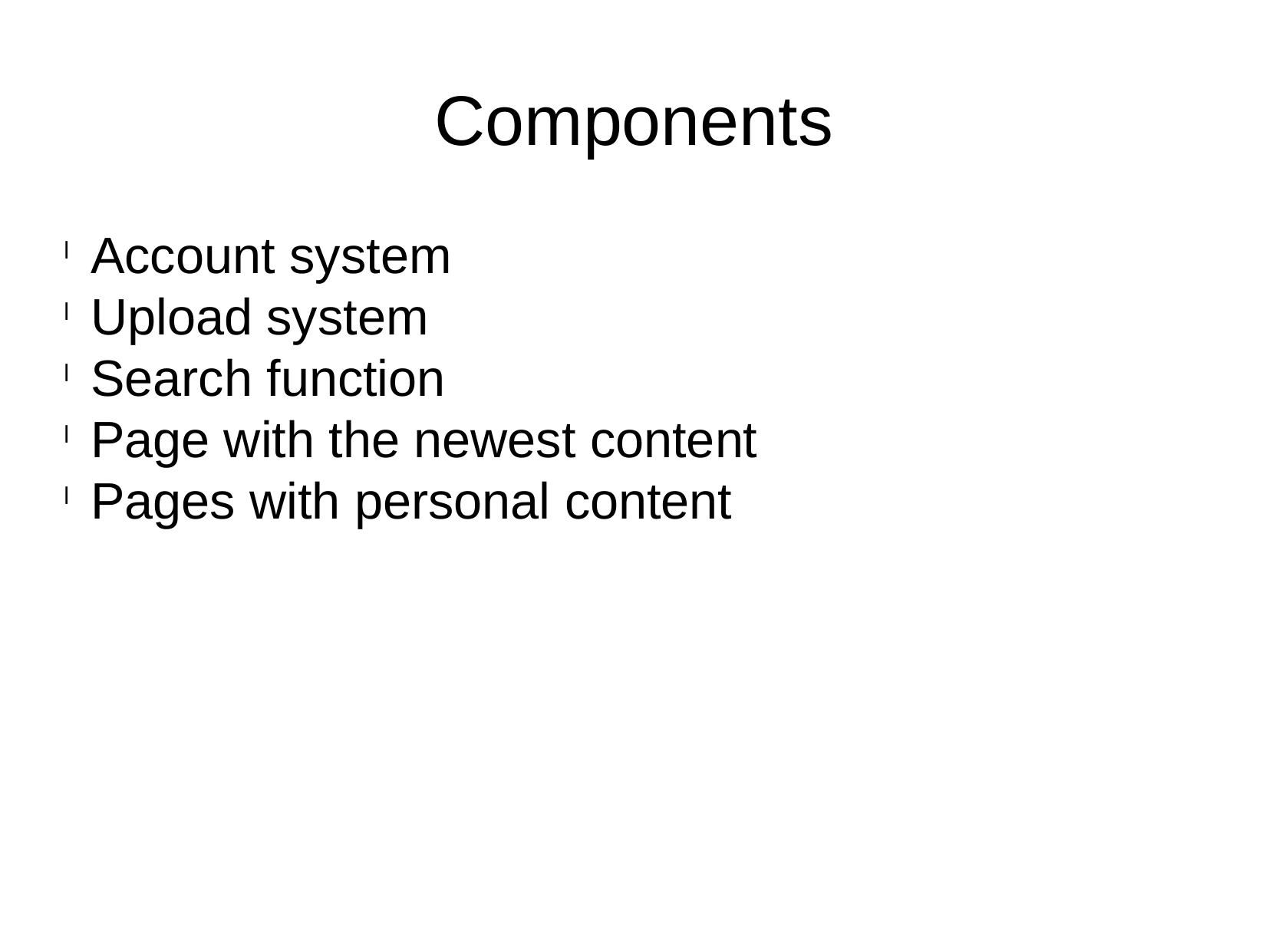

Components
Account system
Upload system
Search function
Page with the newest content
Pages with personal content